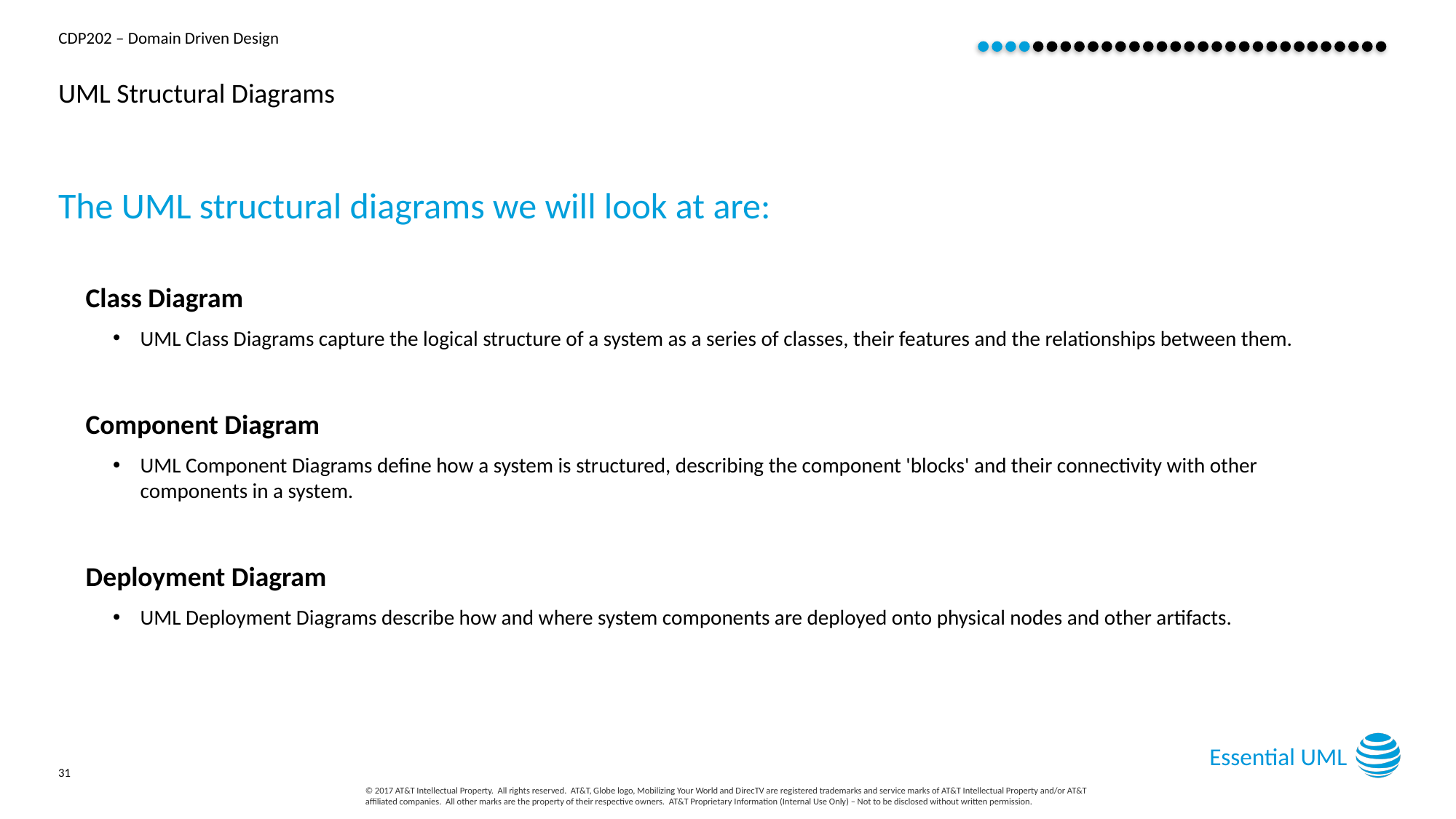

# UML Structural Diagrams

The UML structural diagrams we will look at are:

Class Diagram
UML Class Diagrams capture the logical structure of a system as a series of classes, their features and the relationships between them.

Component Diagram
UML Component Diagrams define how a system is structured, describing the component 'blocks' and their connectivity with other components in a system.

Deployment Diagram
UML Deployment Diagrams describe how and where system components are deployed onto physical nodes and other artifacts.

Essential UML
31